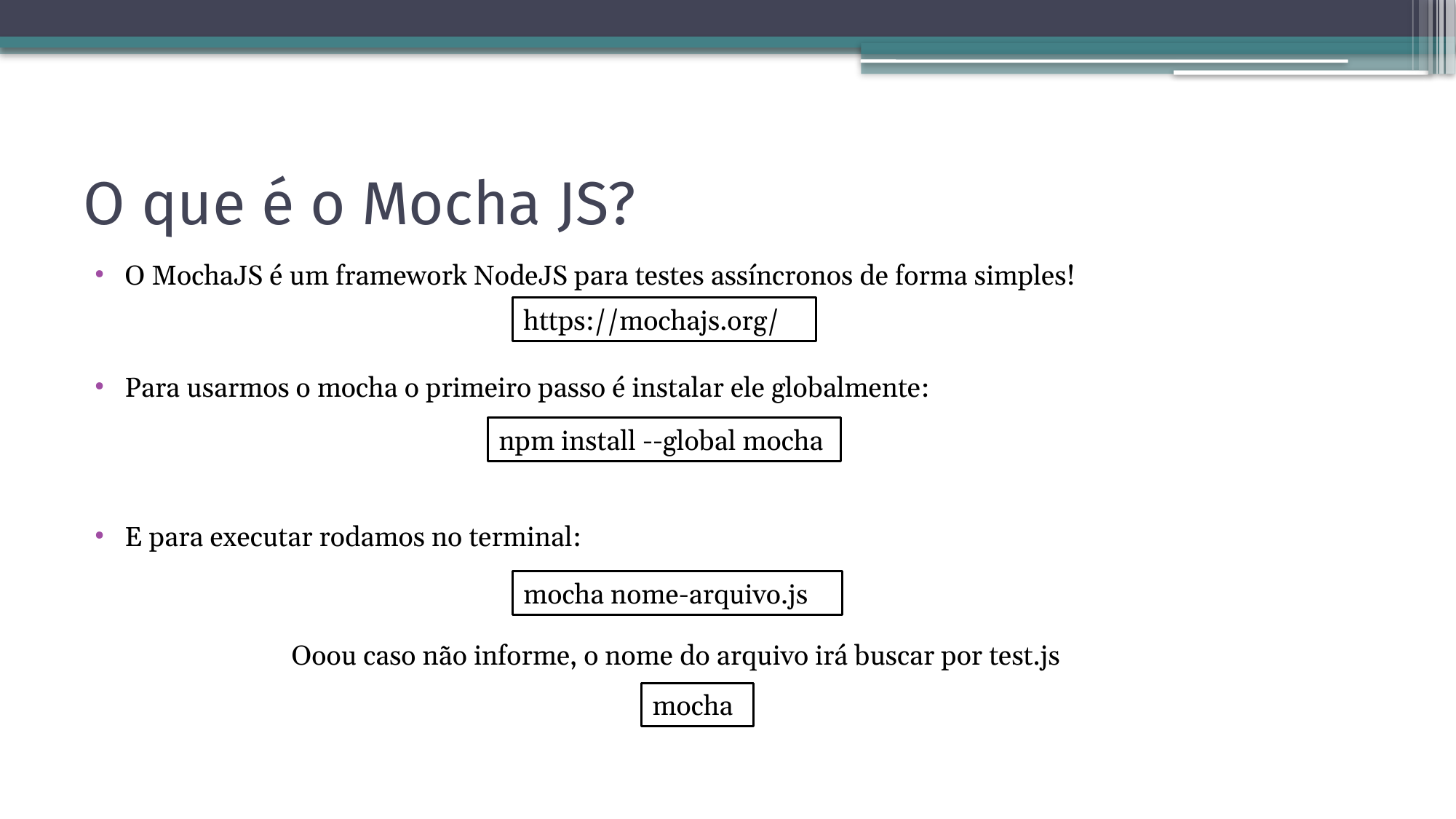

# O que é o Mocha JS?
O MochaJS é um framework NodeJS para testes assíncronos de forma simples!

Para usarmos o mocha o primeiro passo é instalar ele globalmente:

E para executar rodamos no terminal:

https://mochajs.org/
npm install --global mocha
mocha nome-arquivo.js
Ooou caso não informe, o nome do arquivo irá buscar por test.js
mocha